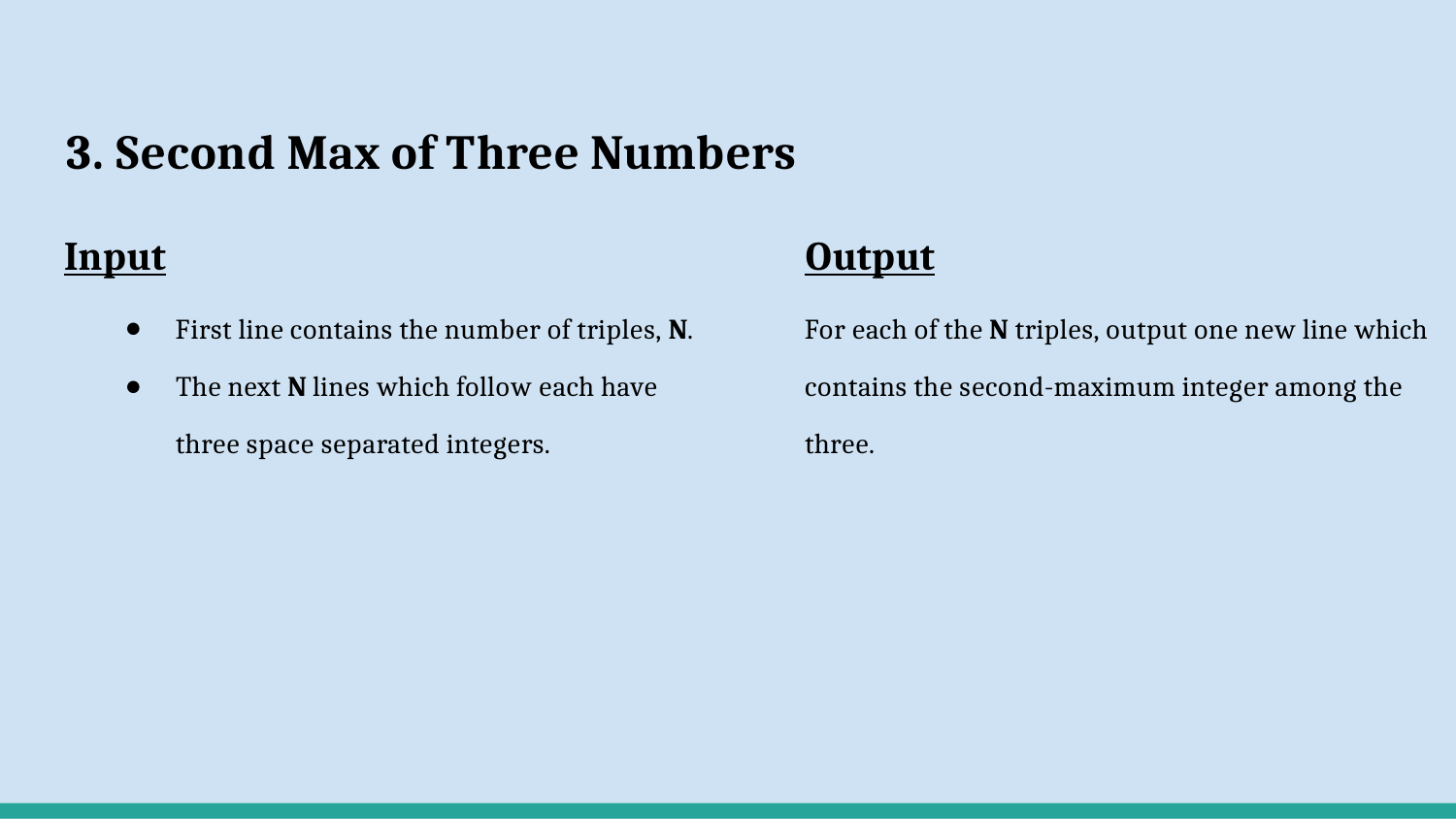

# 3. Second Max of Three Numbers

Input
First line contains the number of triples, N.
The next N lines which follow each have three space separated integers.

Output
For each of the N triples, output one new line which contains the second-maximum integer among the three.